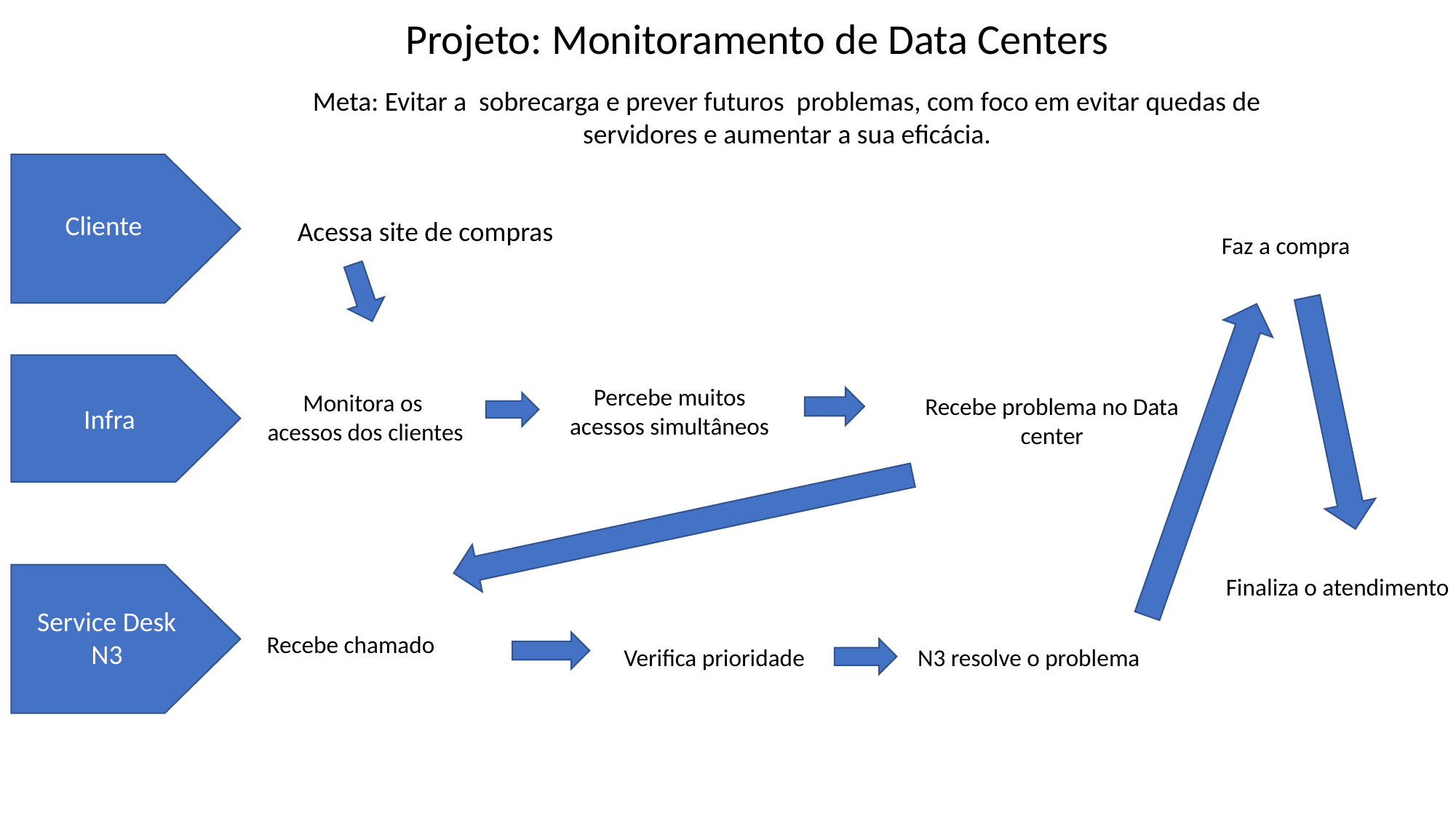

Projeto: Monitoramento de Data Centers
Meta: Evitar a  sobrecarga e prever futuros  problemas, com foco em evitar quedas de servidores e aumentar a sua eficácia.

Cliente

Acessa site de compras
Faz a compra

Infra

Percebe muitos
acessos simultâneos
Monitora os
 acessos dos clientes
Recebe problema no Data center

Service Desk N3

Finaliza o atendimento
Recebe chamado

Verifica prioridade
N3 resolve o problema